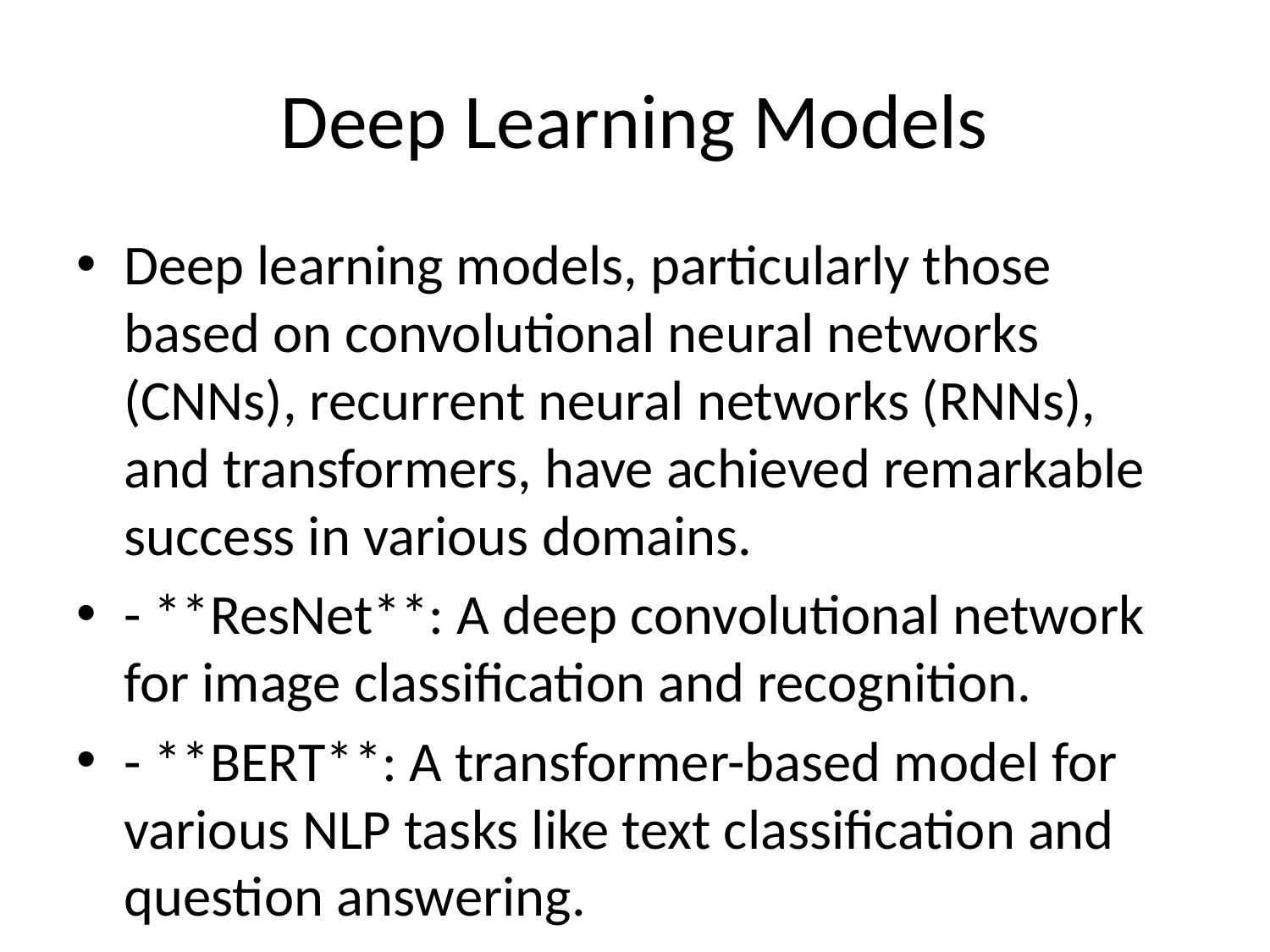

# Deep Learning Models
Deep learning models, particularly those based on convolutional neural networks (CNNs), recurrent neural networks (RNNs), and transformers, have achieved remarkable success in various domains.
- **ResNet**: A deep convolutional network for image classification and recognition.
- **BERT**: A transformer-based model for various NLP tasks like text classification and question answering.